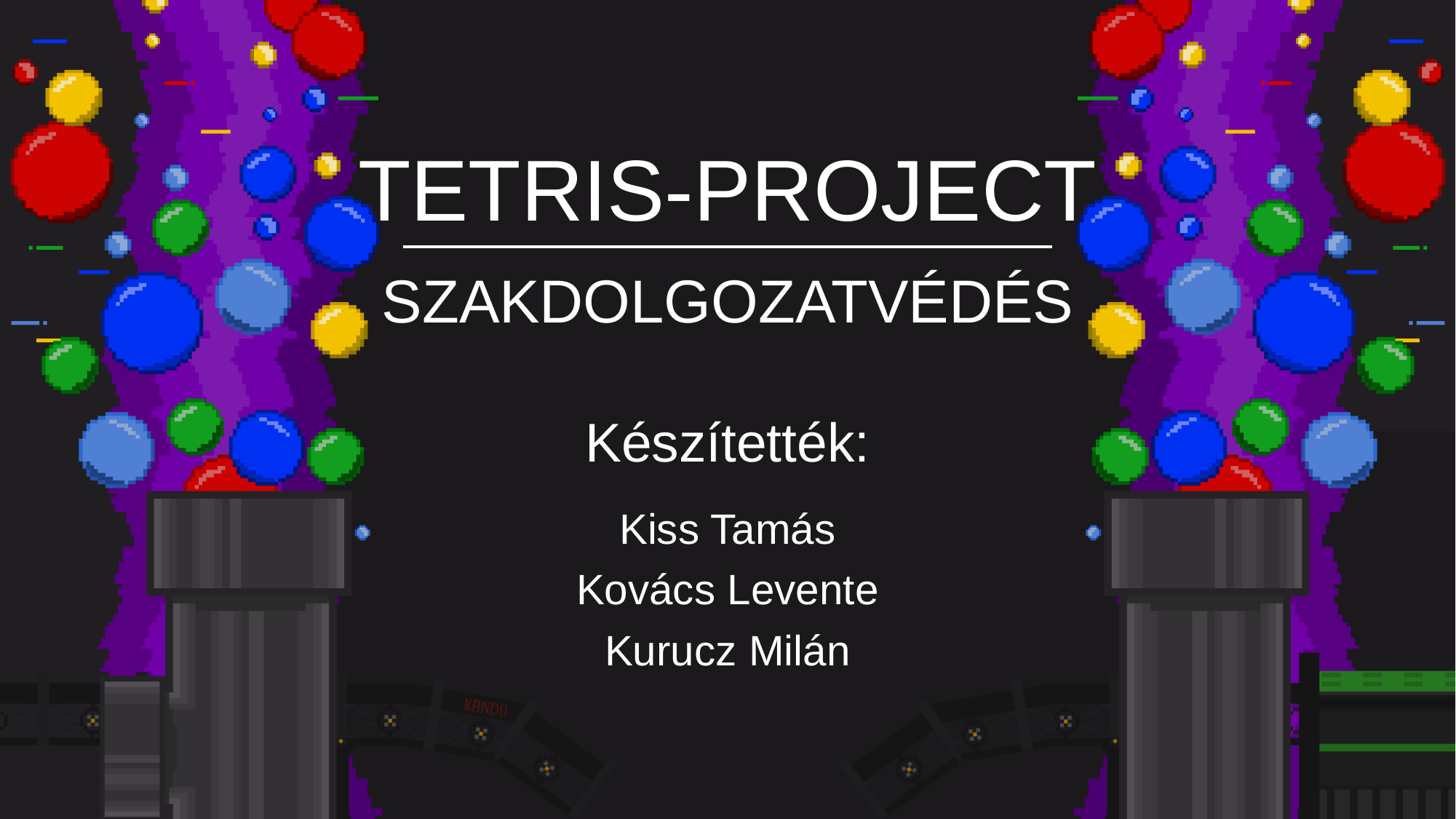

# TETRIS-PROJECT SZAKDOLGOZATVÉDÉS
Készítették:
Kiss Tamás
Kovács Levente
Kurucz Milán